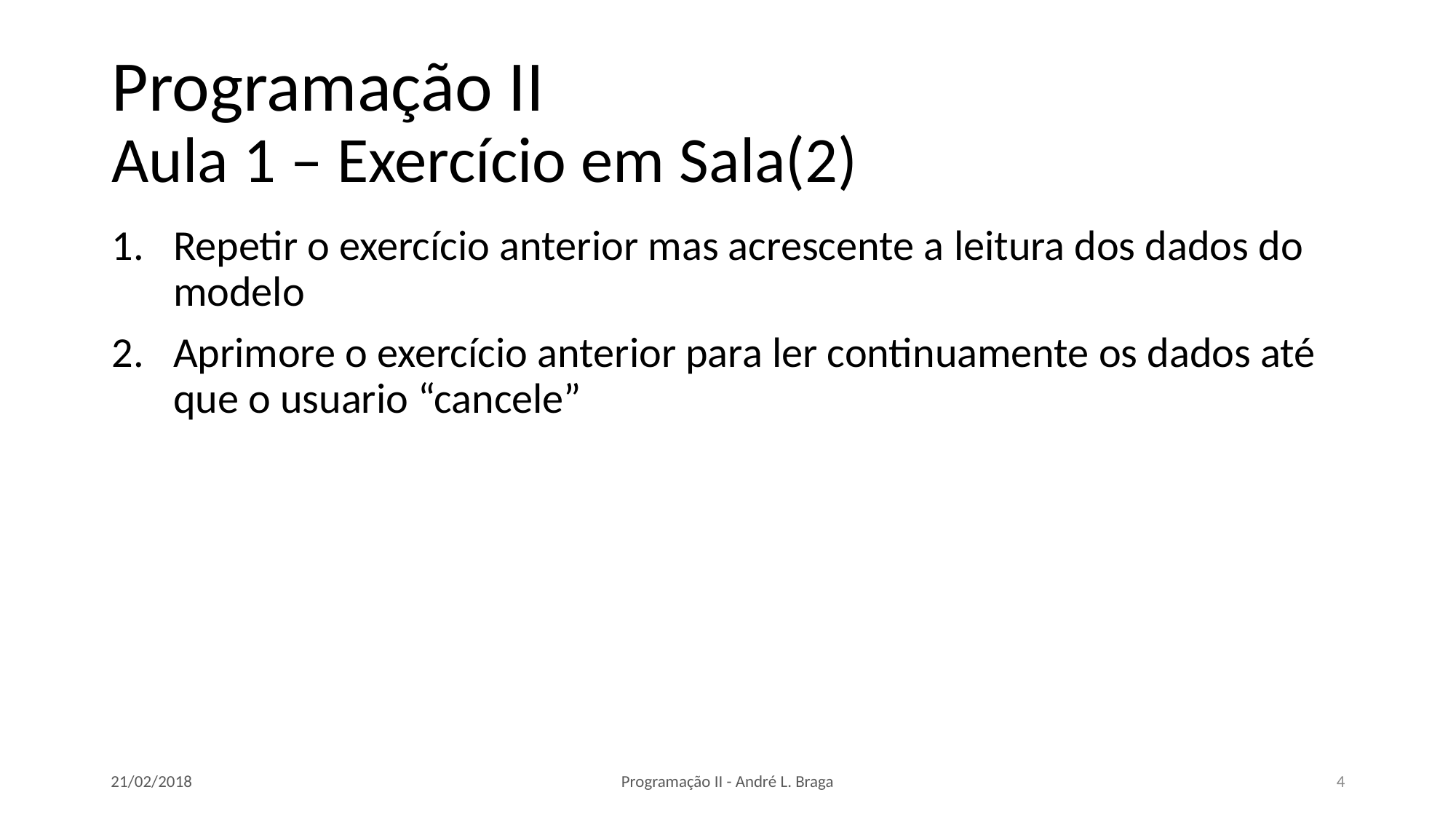

# Programação II Aula 1 – Exercício em Sala(2)
Repetir o exercício anterior mas acrescente a leitura dos dados do modelo
Aprimore o exercício anterior para ler continuamente os dados até que o usuario “cancele”
21/02/2018
Programação II - André L. Braga
4